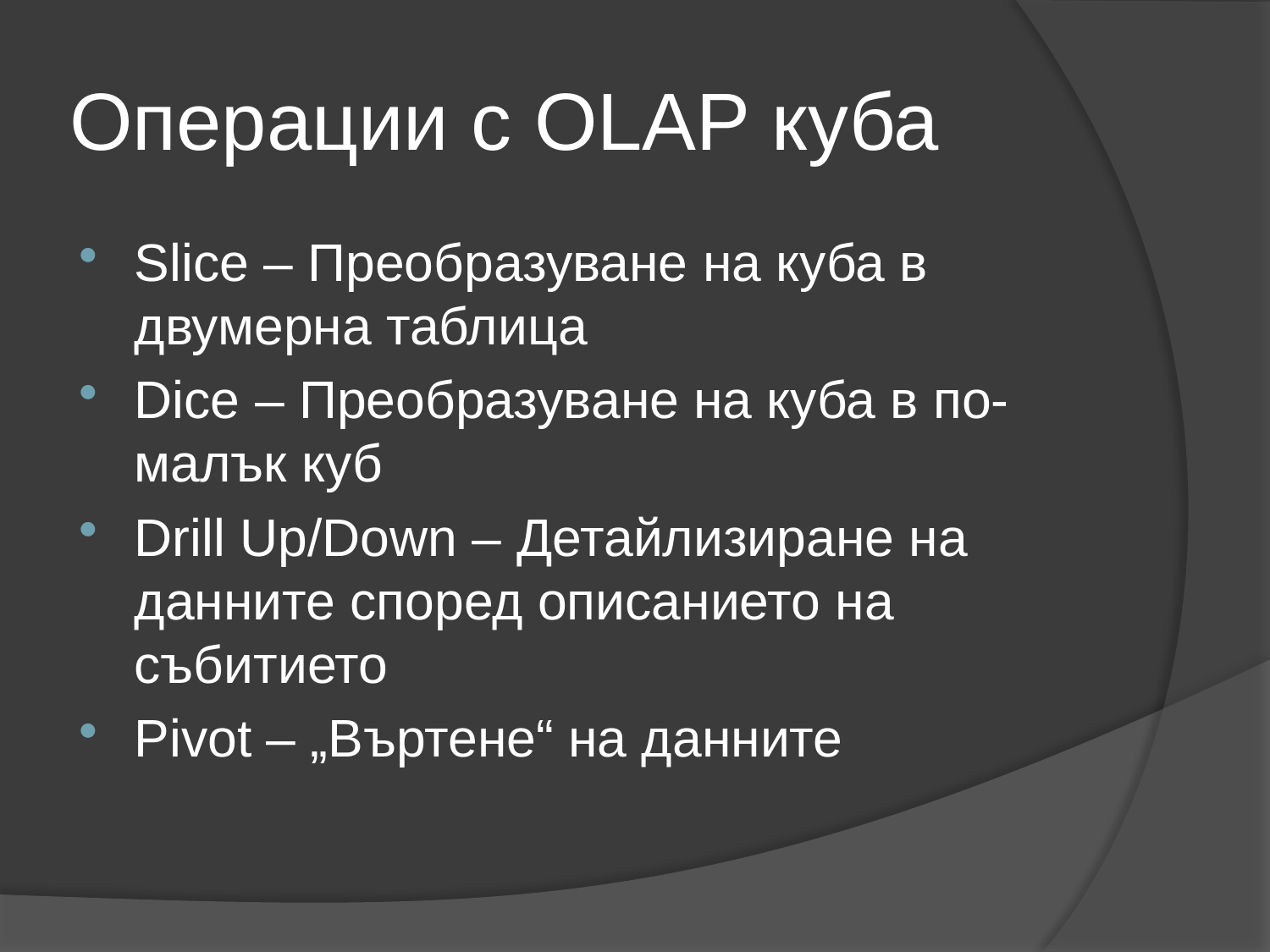

# Операции с OLAP куба
Slice – Преобразуване на куба в двумерна таблица
Dice – Преобразуване на куба в по-малък куб
Drill Up/Down – Детайлизиране на данните според описанието на събитието
Pivot – „Въртене“ на данните